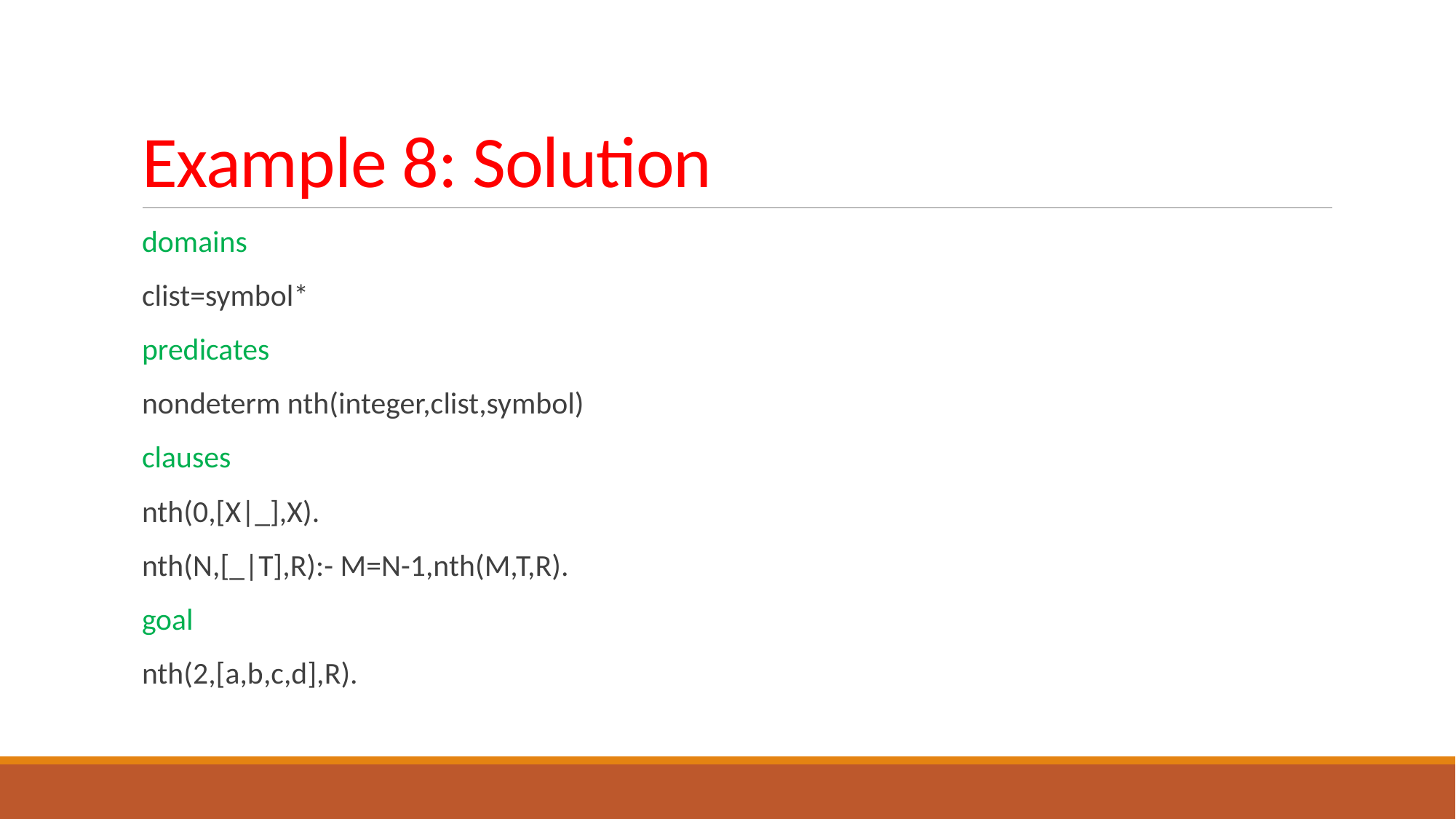

# Example 8: Solution
domains
clist=symbol*
predicates
nondeterm nth(integer,clist,symbol)
clauses
nth(0,[X|_],X).
nth(N,[_|T],R):- M=N-1,nth(M,T,R).
goal
nth(2,[a,b,c,d],R).